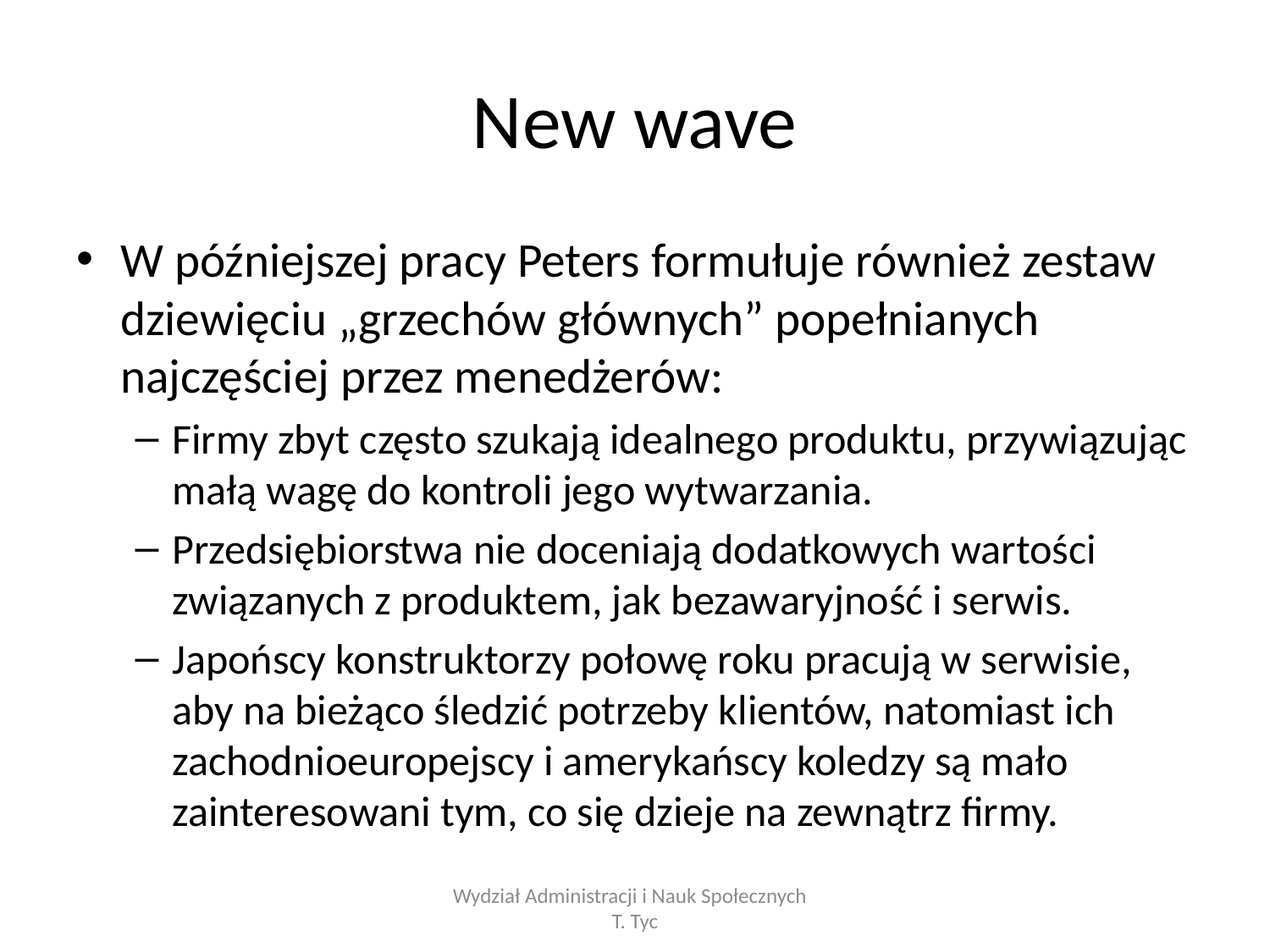

# New wave
W późniejszej pracy Peters formułuje również zestaw dziewięciu „grzechów głównych” popełnianych najczęściej przez menedżerów:
Firmy zbyt często szukają idealnego produktu, przywiązując małą wagę do kontroli jego wytwarzania.
Przedsiębiorstwa nie doceniają dodatkowych wartości związanych z produktem, jak bezawaryjność i serwis.
Japońscy konstruktorzy połowę roku pracują w serwisie, aby na bieżąco śledzić potrzeby klientów, natomiast ich zachodnioeuropejscy i amerykańscy koledzy są mało zainteresowani tym, co się dzieje na zewnątrz firmy.
Wydział Administracji i Nauk Społecznych   T. Tyc